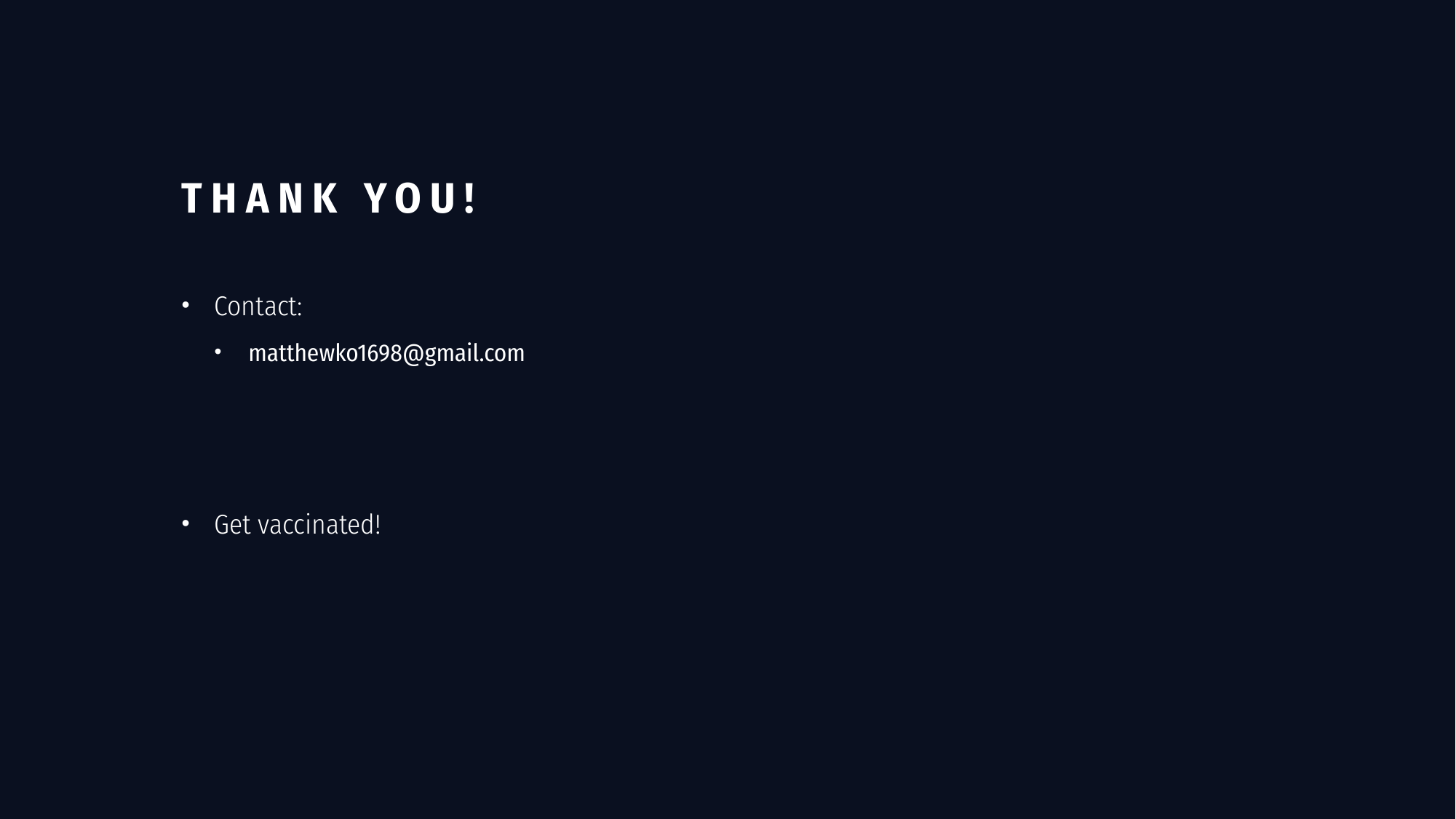

# Thank you!
Contact:
matthewko1698@gmail.com

Get vaccinated!